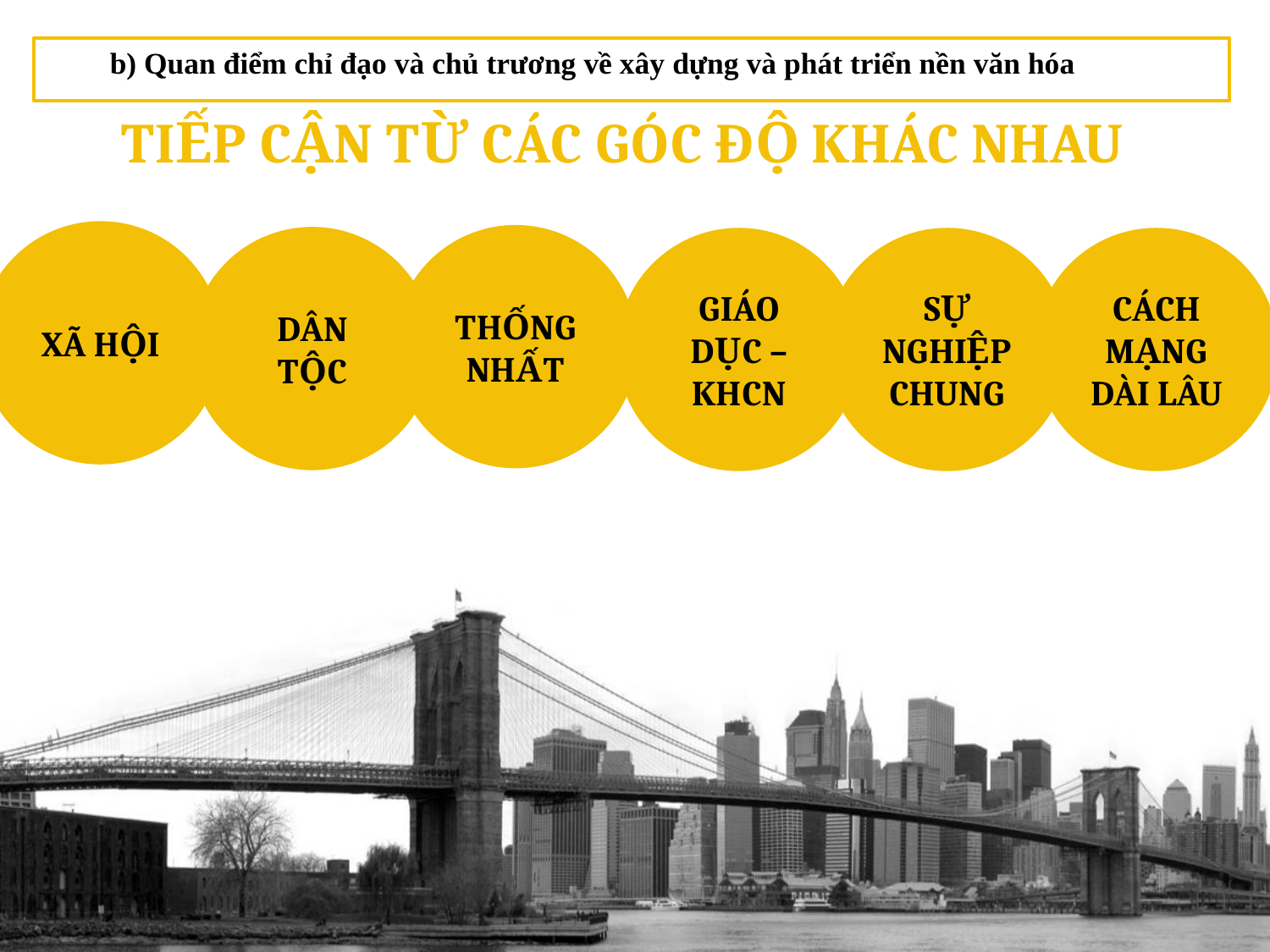

# b) Quan điểm chỉ đạo và chủ trương về xây dựng và phát triển nền văn hóa
TIẾP CẬN TỪ CÁC GÓC ĐỘ KHÁC NHAU
XÃ HỘI
THỐNG NHẤT
DÂN TỘC
GIÁO DỤC – KHCN
SỰ NGHIỆP CHUNG
CÁCH MẠNG DÀI LÂU